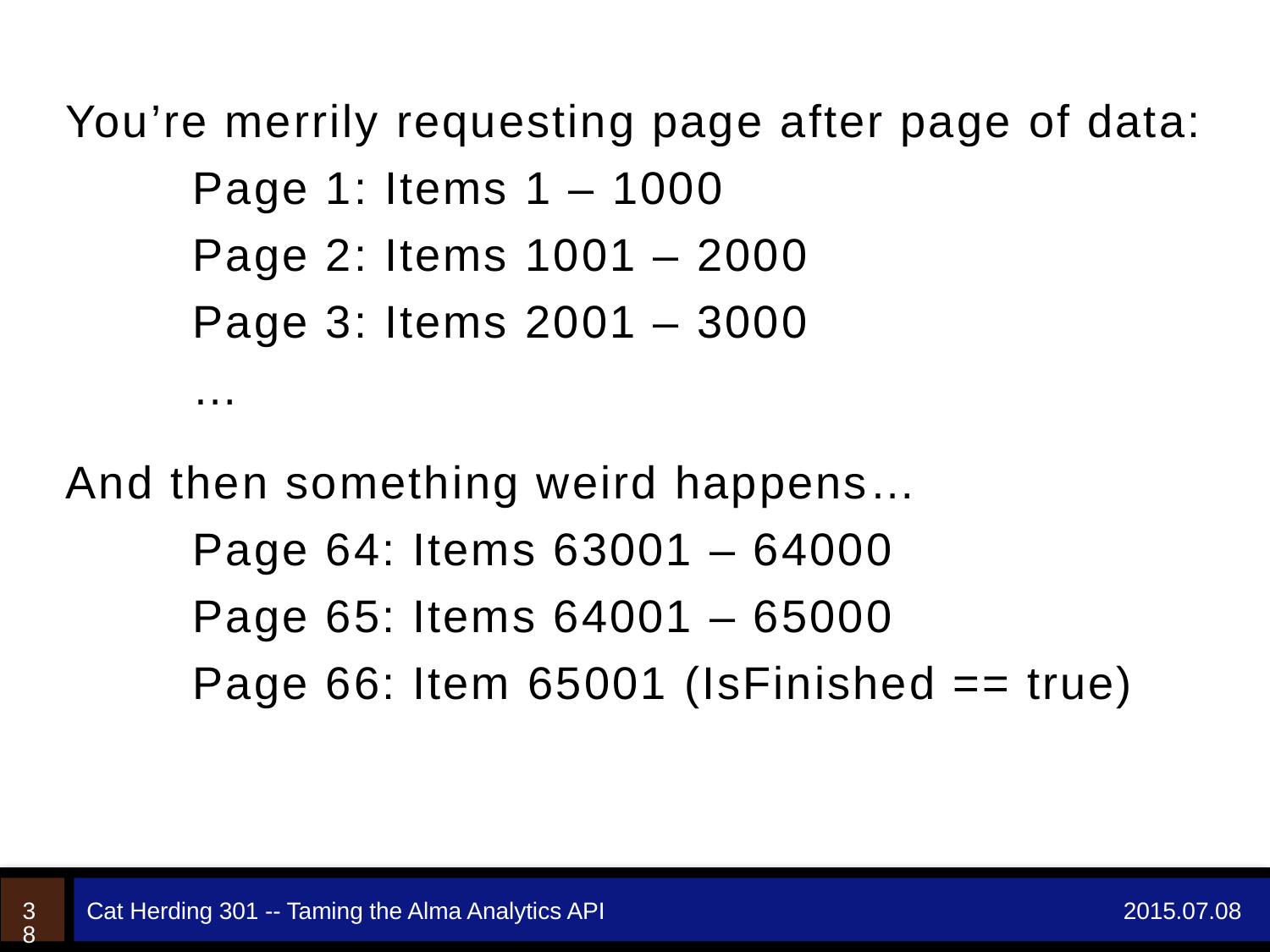

You’re merrily requesting page after page of data:
	Page 1: Items 1 – 1000
	Page 2: Items 1001 – 2000
	Page 3: Items 2001 – 3000
	…

And then something weird happens…
	Page 64: Items 63001 – 64000
	Page 65: Items 64001 – 65000
	Page 66: Item 65001 (IsFinished == true)

38
Cat Herding 301 -- Taming the Alma Analytics API
2015.07.08